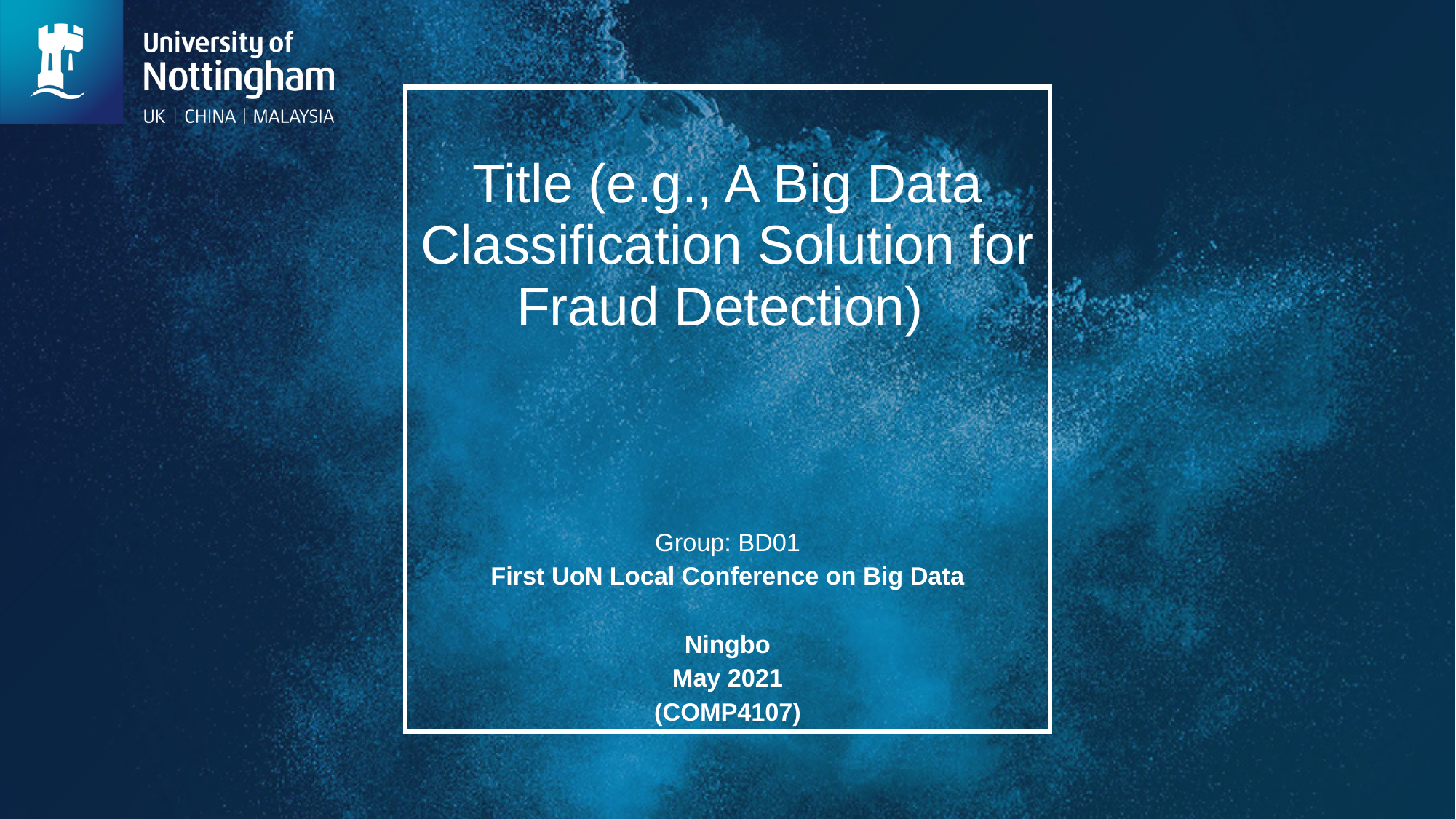

# Title (e.g., A Big Data Classification Solution for Fraud Detection)
Group: BD01
First UoN Local Conference on Big Data

Ningbo
May 2021
(COMP4107)